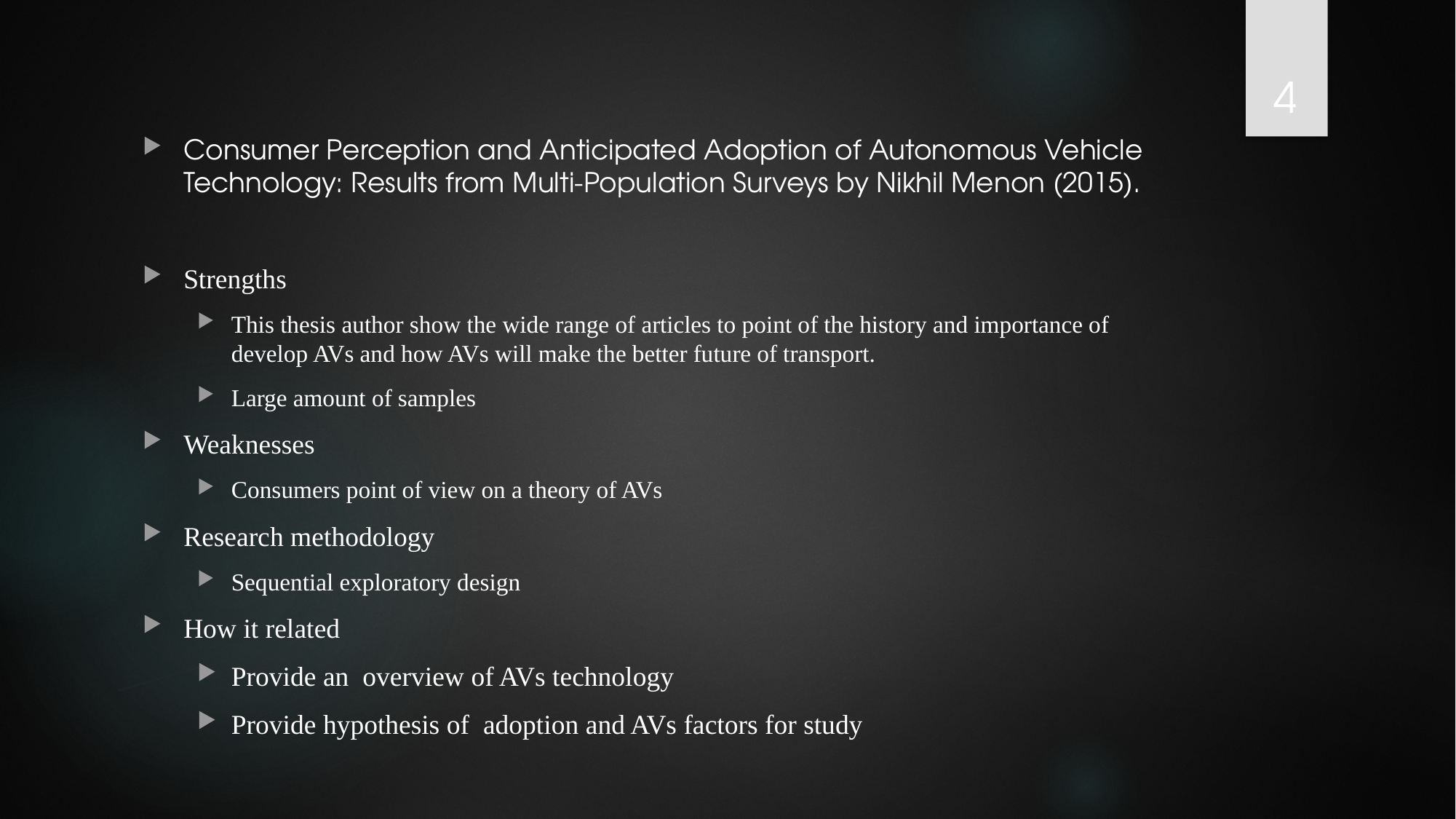

4
Consumer Perception and Anticipated Adoption of Autonomous Vehicle Technology: Results from Multi-Population Surveys by Nikhil Menon (2015).

Strengths
This thesis author show the wide range of articles to point of the history and importance of develop AVs and how AVs will make the better future of transport.
Large amount of samples
Weaknesses
Consumers point of view on a theory of AVs
Research methodology
Sequential exploratory design
How it related
Provide an  overview of AVs technology
Provide hypothesis of  adoption and AVs factors for study